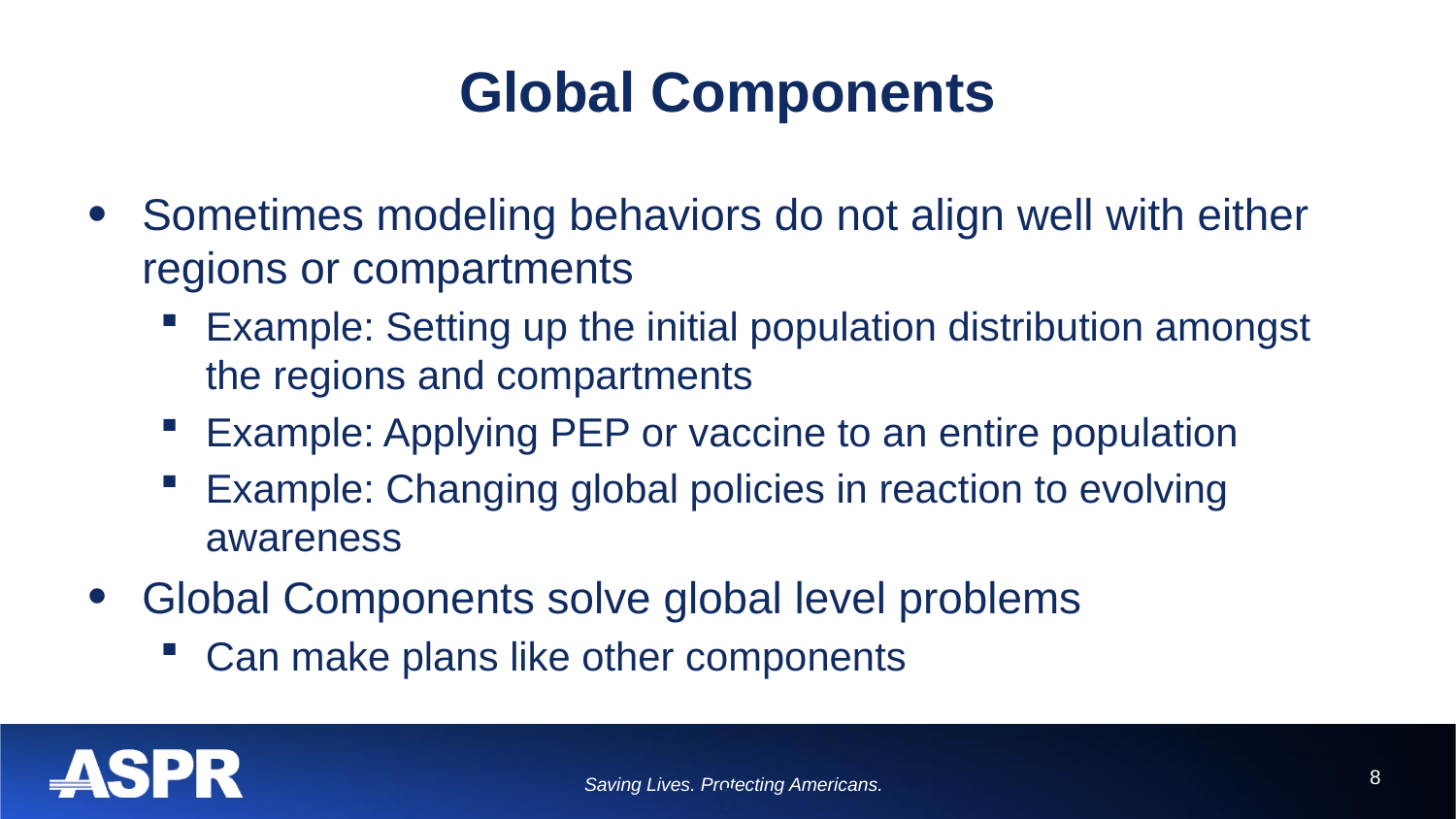

# Global Components
Sometimes modeling behaviors do not align well with either regions or compartments
Example: Setting up the initial population distribution amongst the regions and compartments
Example: Applying PEP or vaccine to an entire population
Example: Changing global policies in reaction to evolving awareness
Global Components solve global level problems
Can make plans like other components

8